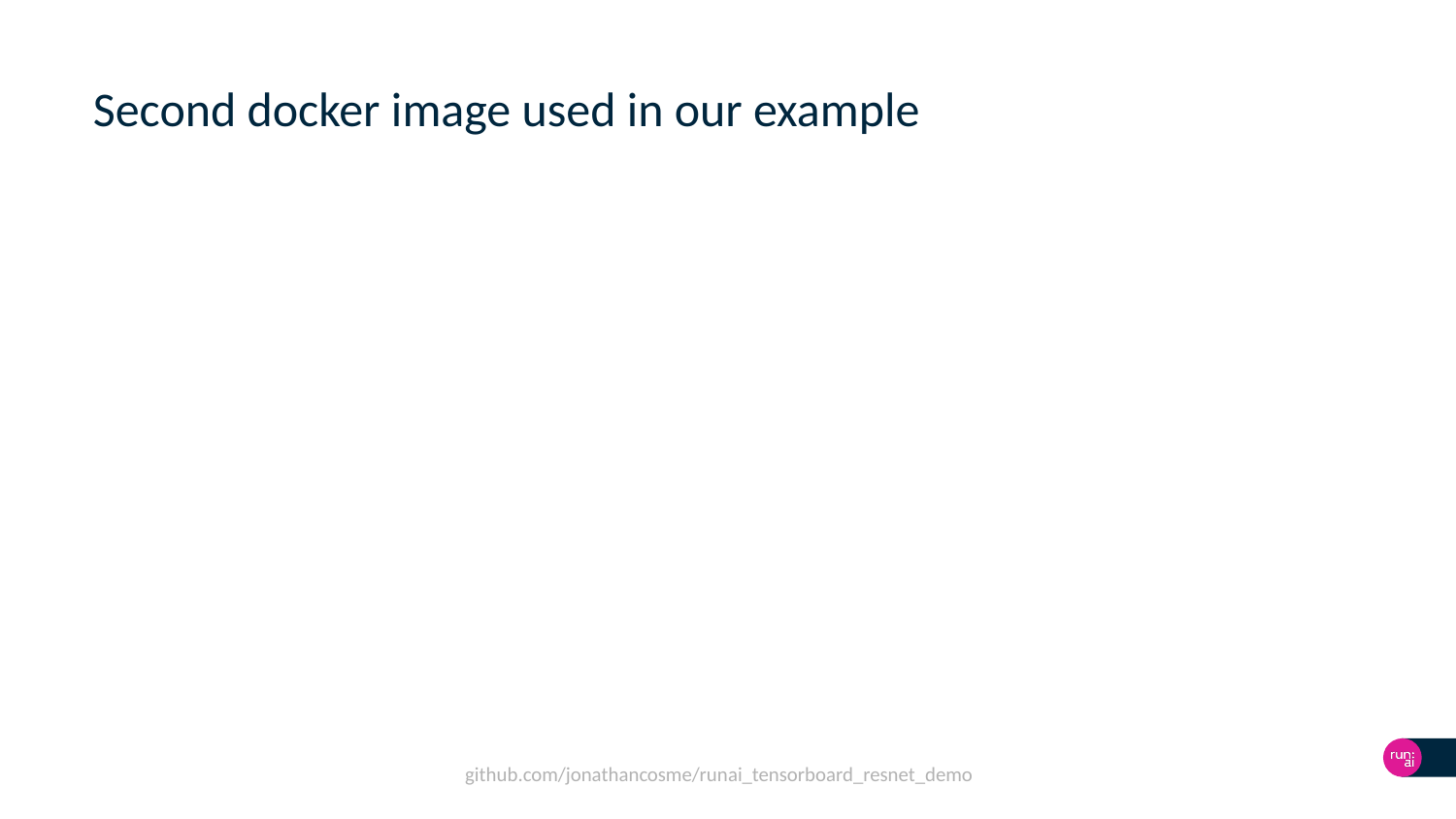

# Second docker image used in our example